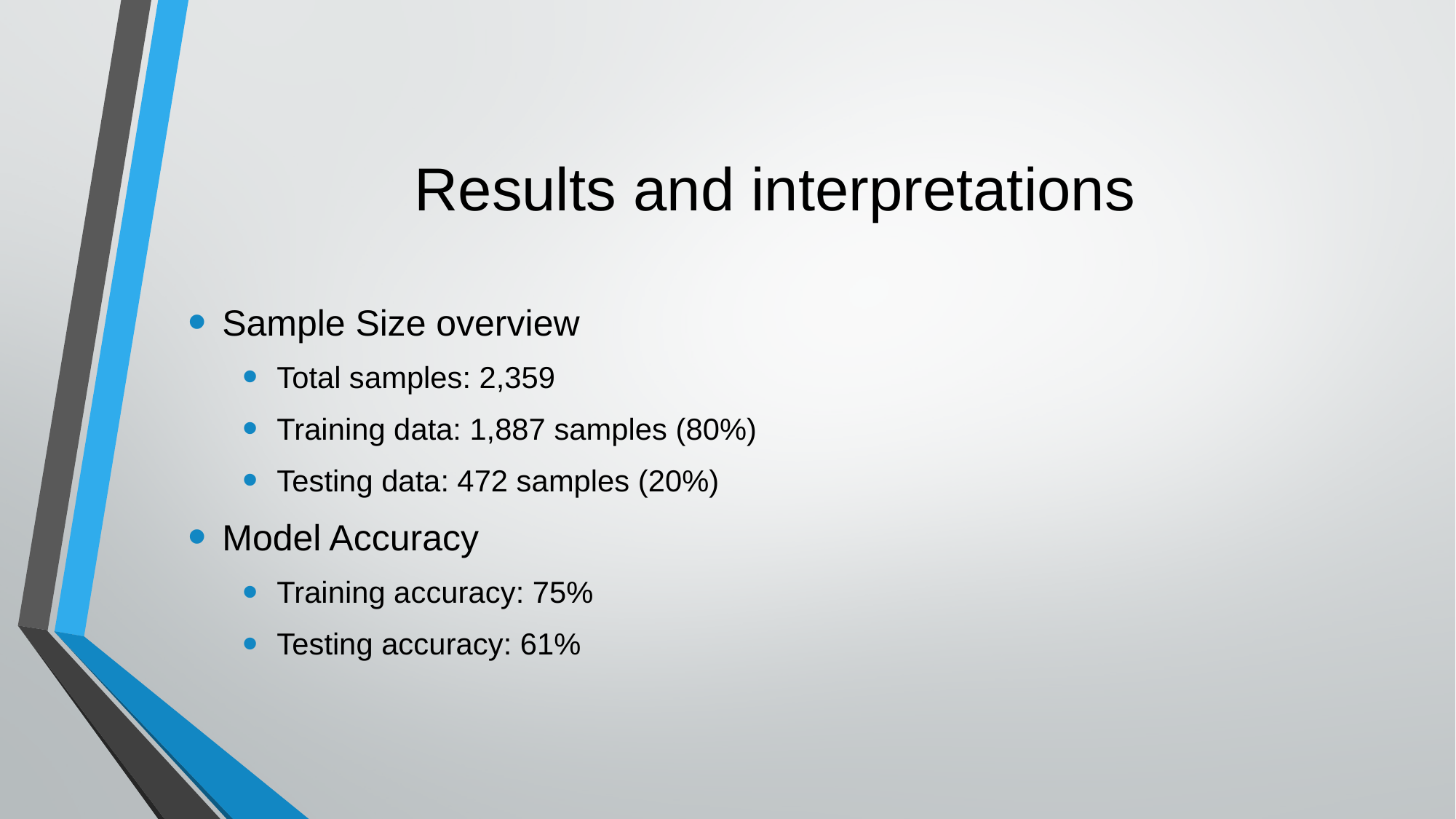

# Results and interpretations
Sample Size overview
Total samples: 2,359
Training data: 1,887 samples (80%)
Testing data: 472 samples (20%)
Model Accuracy
Training accuracy: 75%
Testing accuracy: 61%